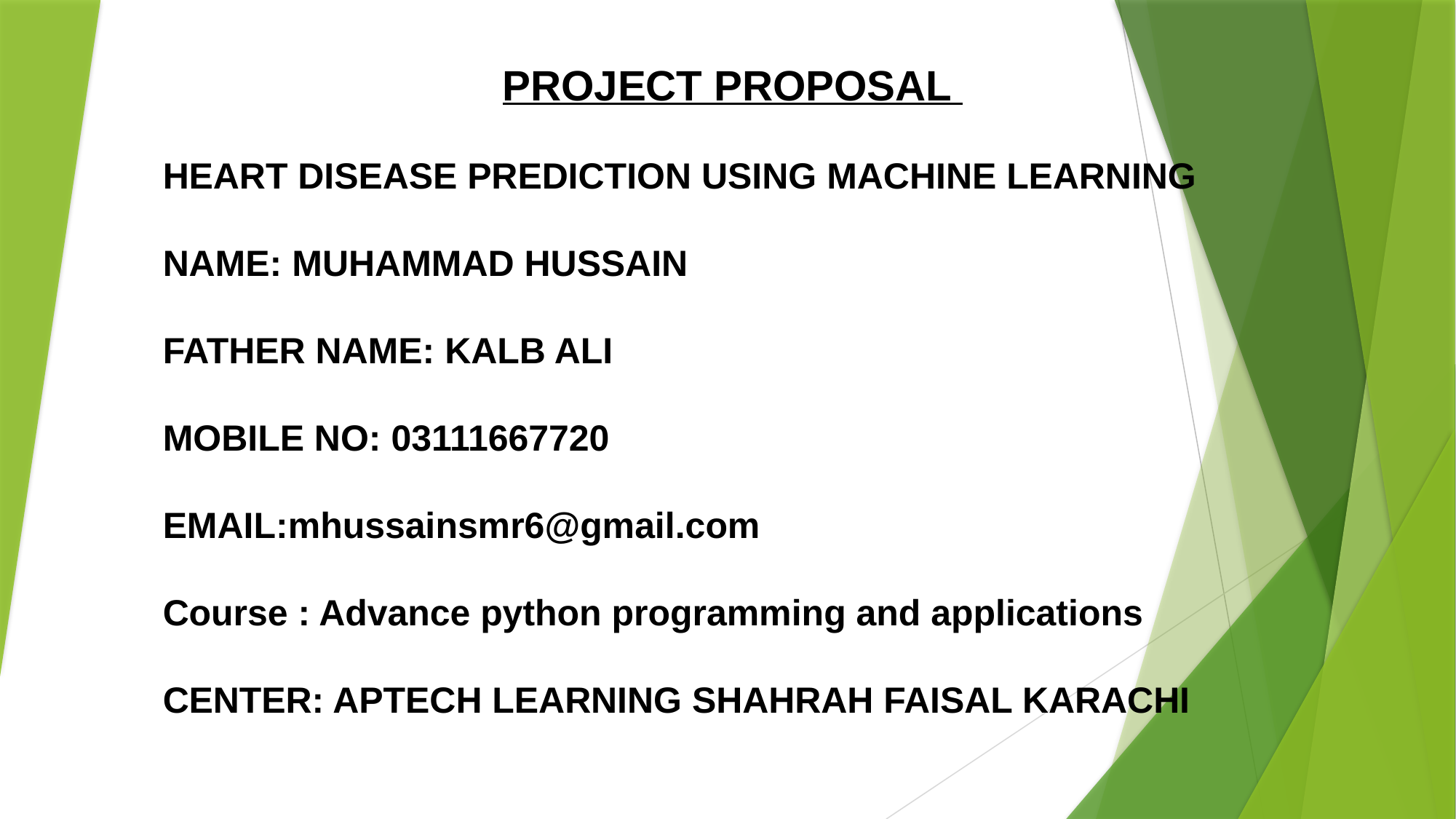

PROJECT PROPOSAL

HEART DISEASE PREDICTION USING MACHINE LEARNING

NAME: MUHAMMAD HUSSAIN

FATHER NAME: KALB ALI

MOBILE NO: 03111667720

EMAIL:mhussainsmr6@gmail.com

Course : Advance python programming and applications

CENTER: APTECH LEARNING SHAHRAH FAISAL KARACHI